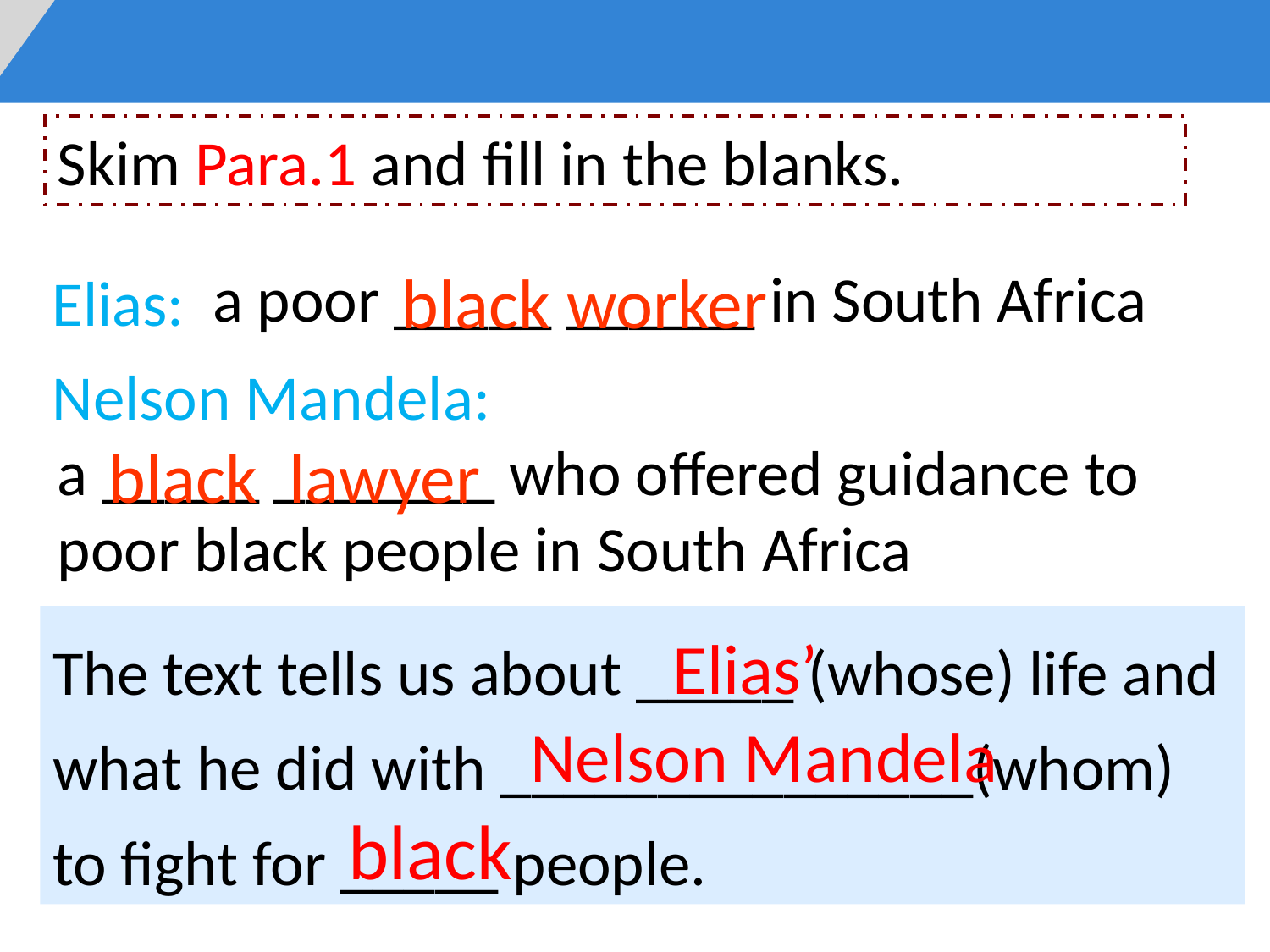

Skim Para.1 and fill in the blanks.
Elias:
black worker
a poor _____ ______ in South Africa
Nelson Mandela:
a _____ _______ who offered guidance to poor black people in South Africa
black  lawyer
The text tells us about _____ (whose) life and what he did with _______________(whom) to fight for _____ people.
Elias’
Nelson Mandela
black